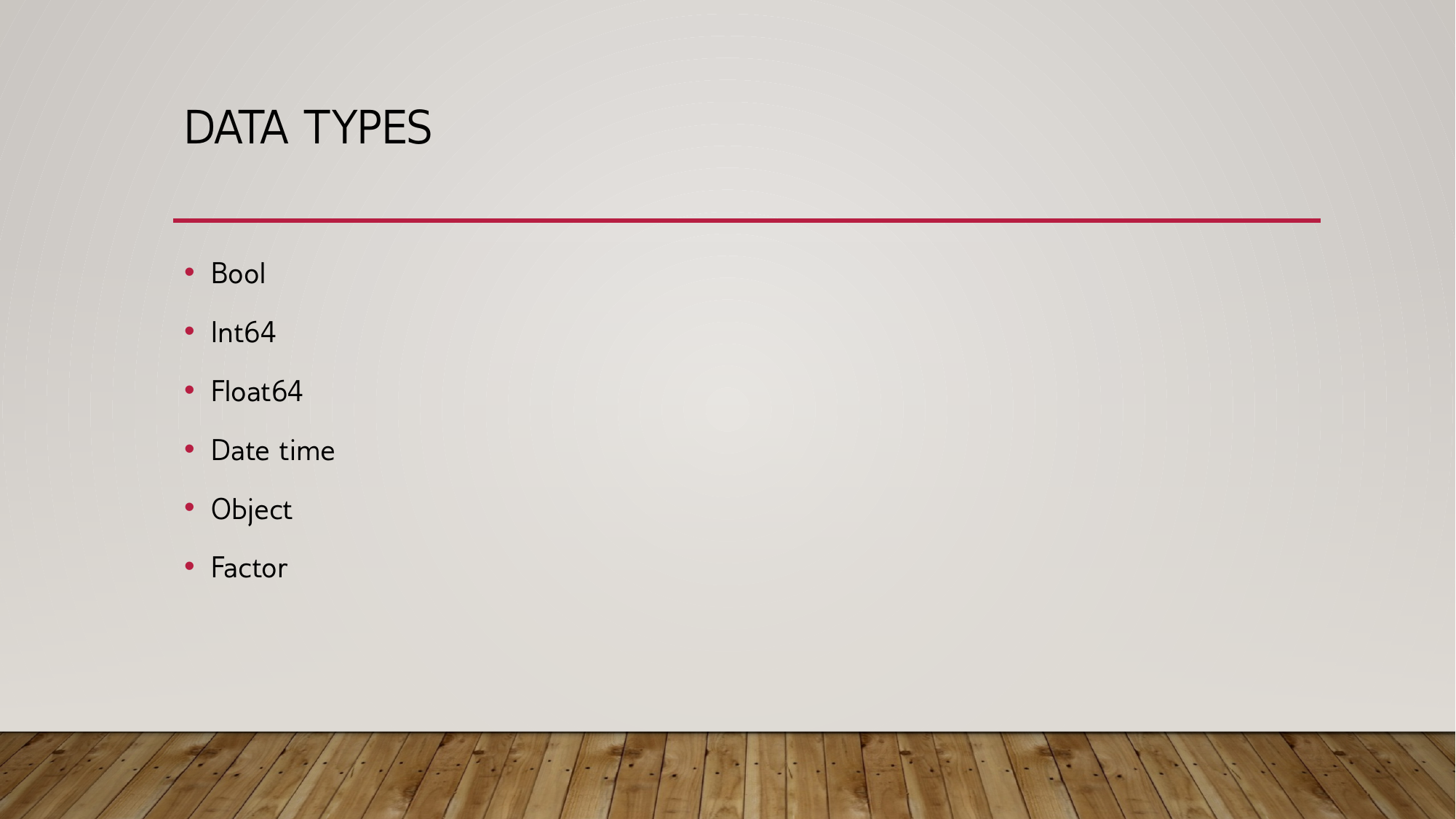

# Data TYPES
Bool
Int64
Float64
Date time
Object
Factor